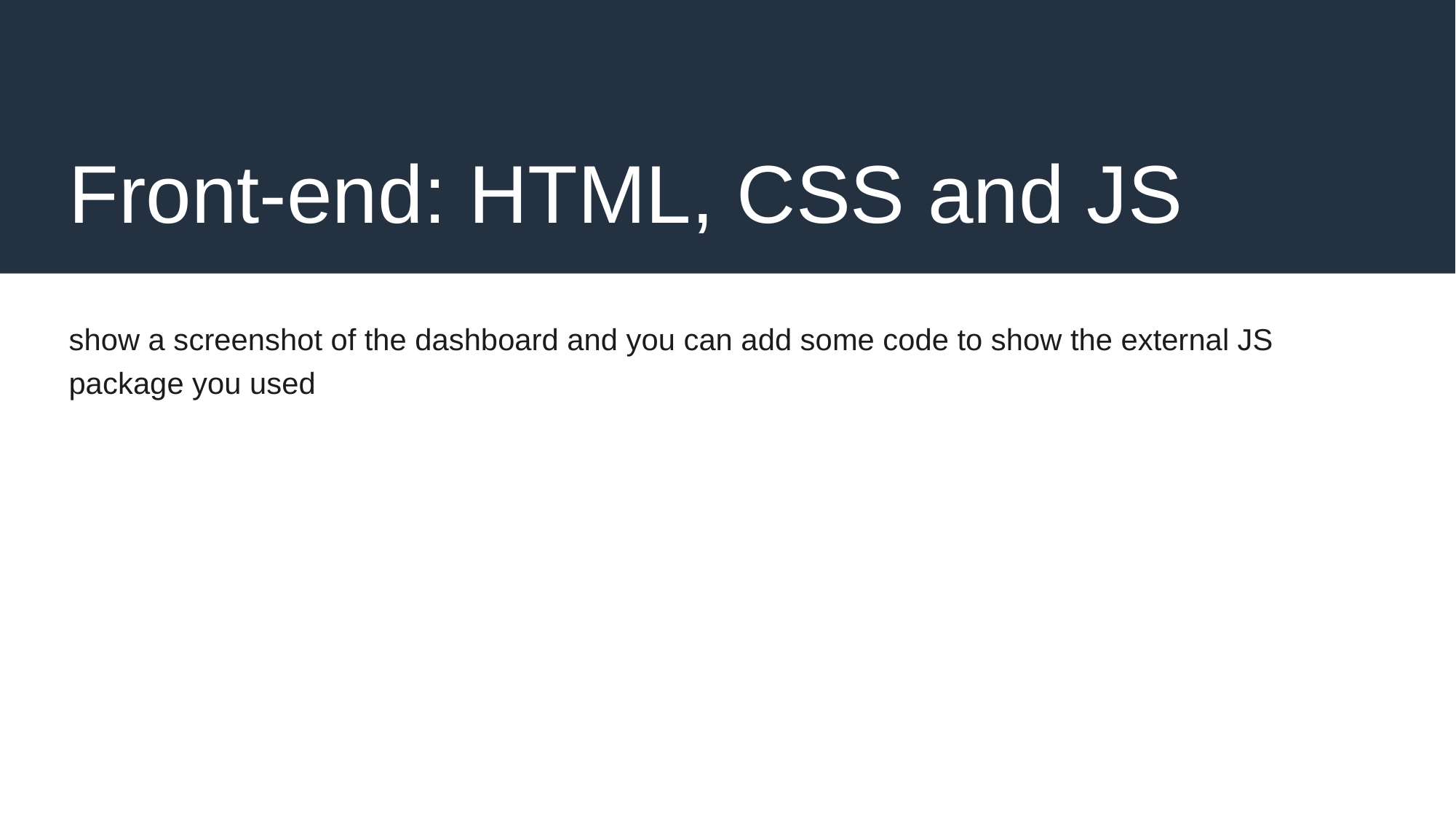

# Front-end: HTML, CSS and JS
show a screenshot of the dashboard and you can add some code to show the external JS package you used